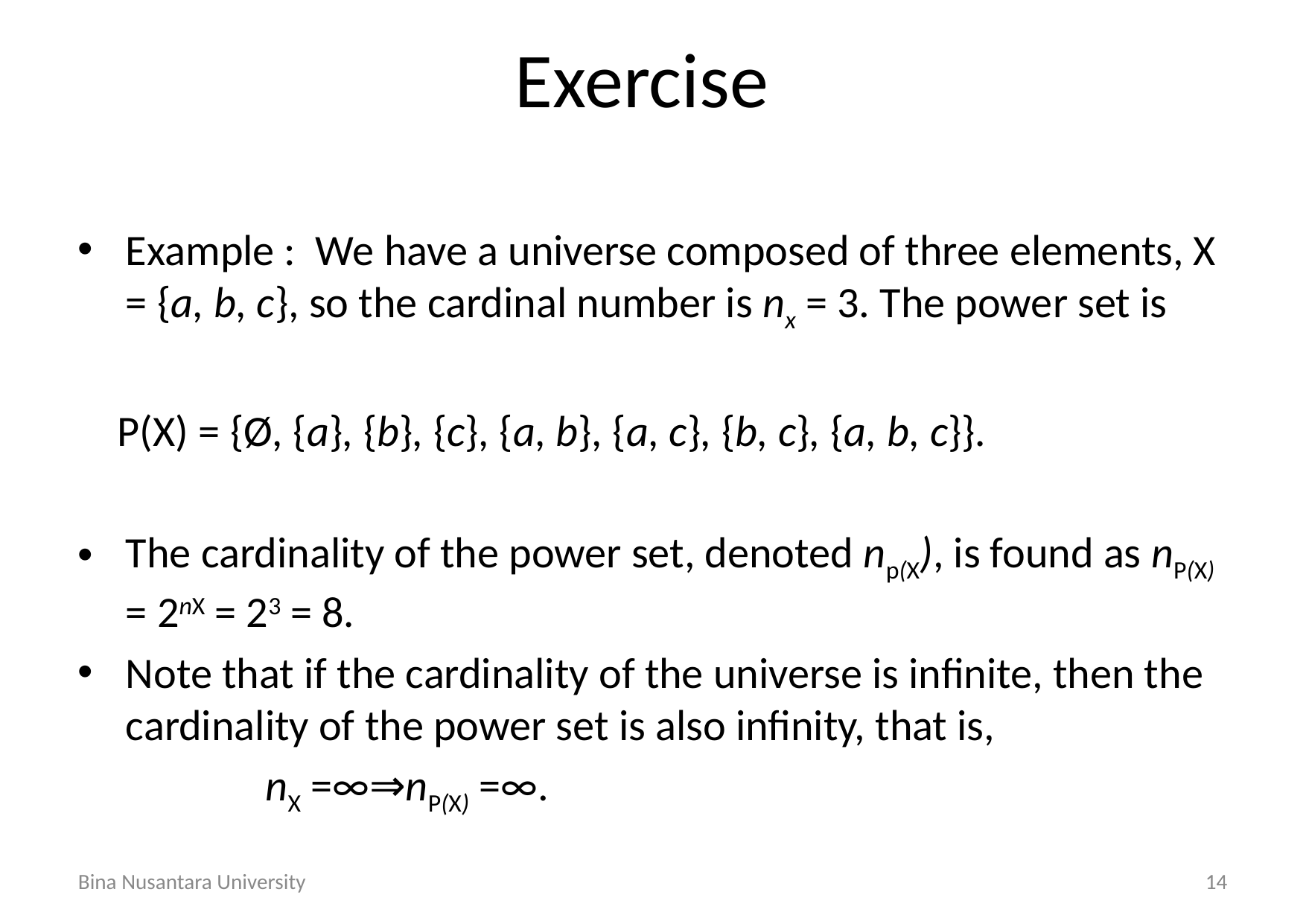

# Exercise
Example :  We have a universe composed of three elements, X = {a, b, c}, so the cardinal number is nx = 3. The power set is

    P(X) = {Ø, {a}, {b}, {c}, {a, b}, {a, c}, {b, c}, {a, b, c}}.

The cardinality of the power set, denoted np(X), is found as nP(X) = 2nX = 23 = 8.
Note that if the cardinality of the universe is infinite, then the cardinality of the power set is also infinity, that is,
                   nX =∞⇒nP(X) =∞.
Bina Nusantara University
14